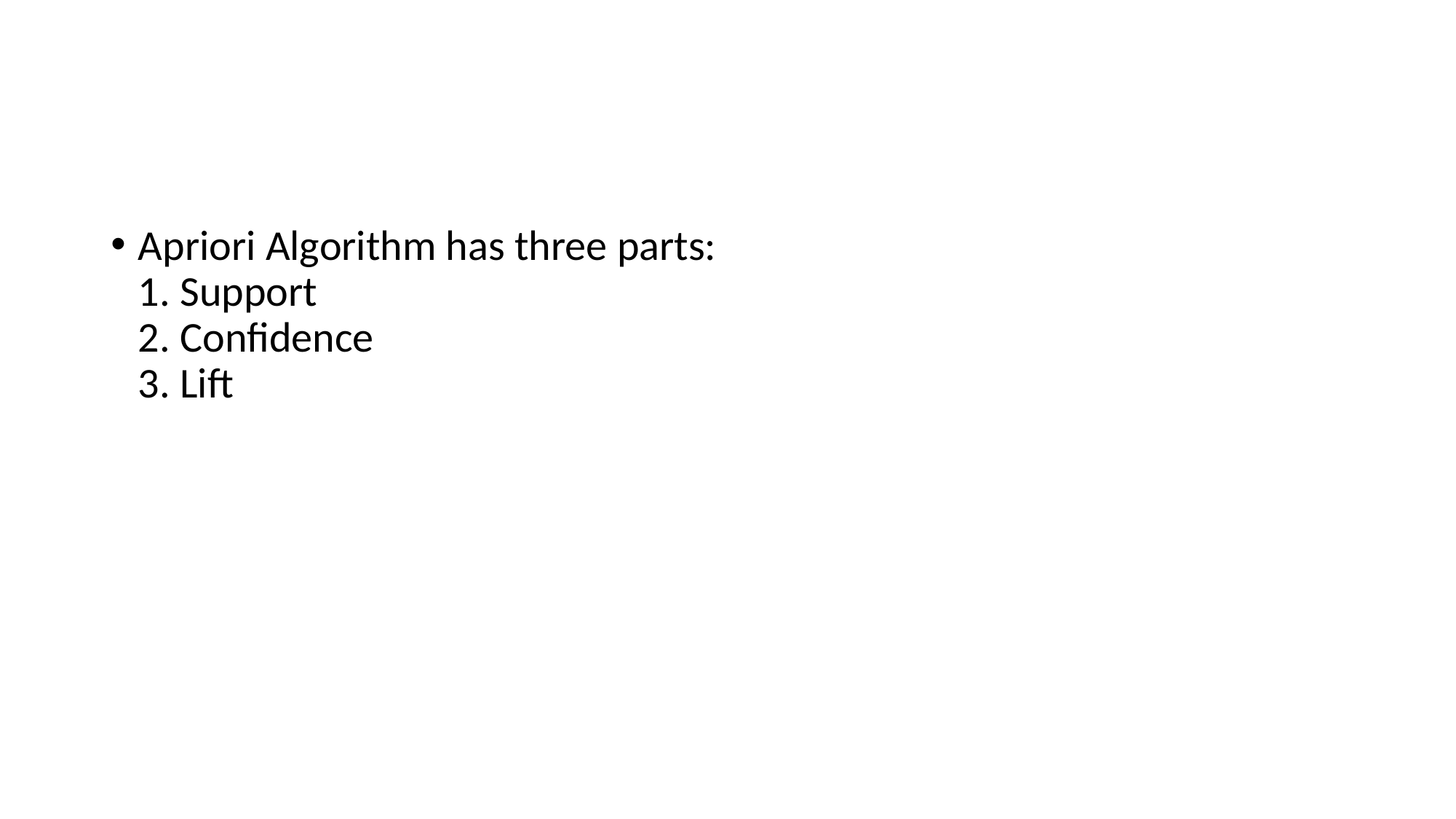

#
Apriori Algorithm has three parts:
1. Support
2. Confidence
3. Lift